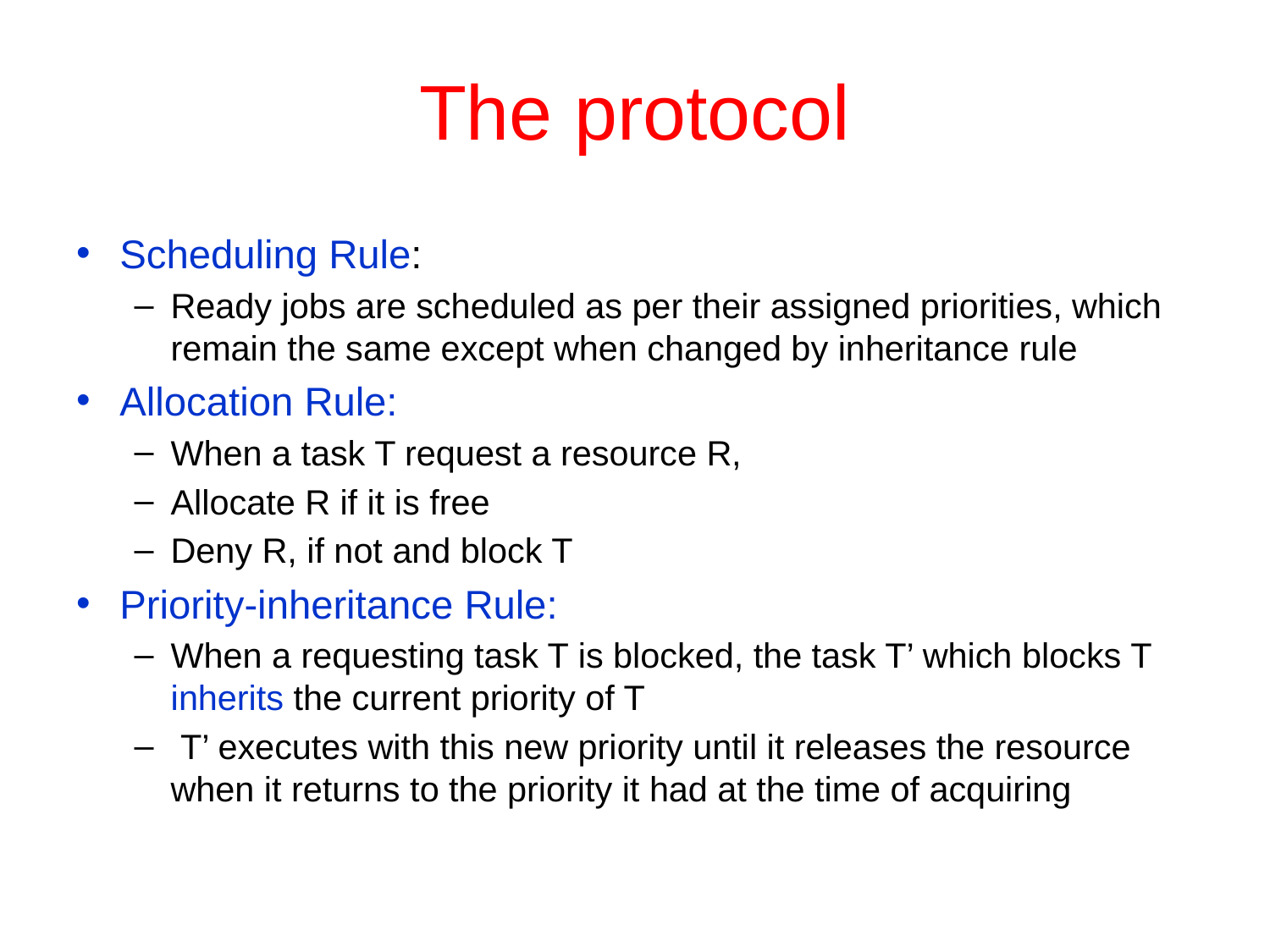

# The protocol
Scheduling Rule:
Ready jobs are scheduled as per their assigned priorities, which remain the same except when changed by inheritance rule
Allocation Rule:
When a task T request a resource R,
Allocate R if it is free
Deny R, if not and block T
Priority-inheritance Rule:
When a requesting task T is blocked, the task T’ which blocks T inherits the current priority of T
 T’ executes with this new priority until it releases the resource when it returns to the priority it had at the time of acquiring